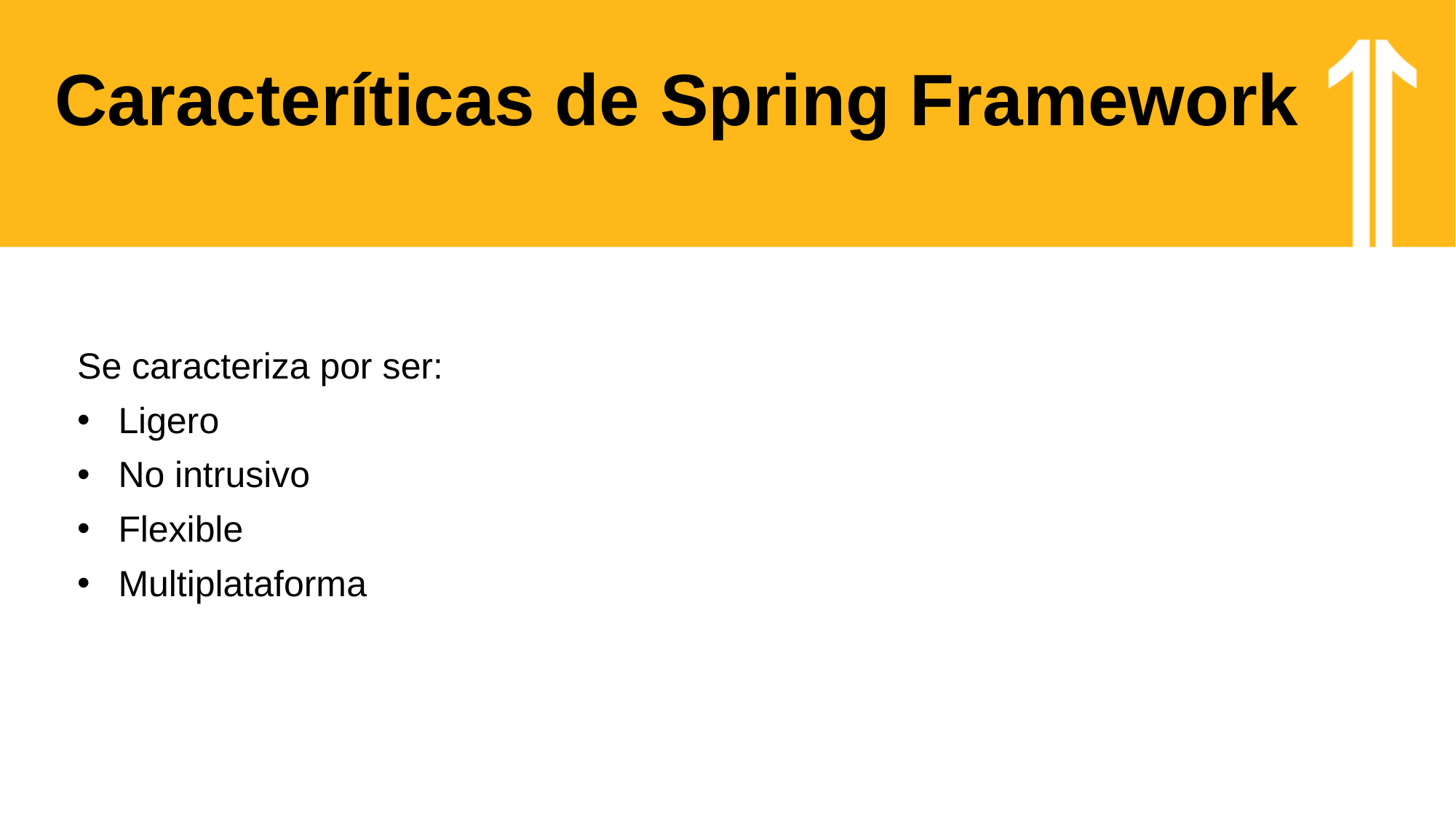

# Caracteríticas de Spring Framework
Se caracteriza por ser:
Ligero
No intrusivo
Flexible
Multiplataforma